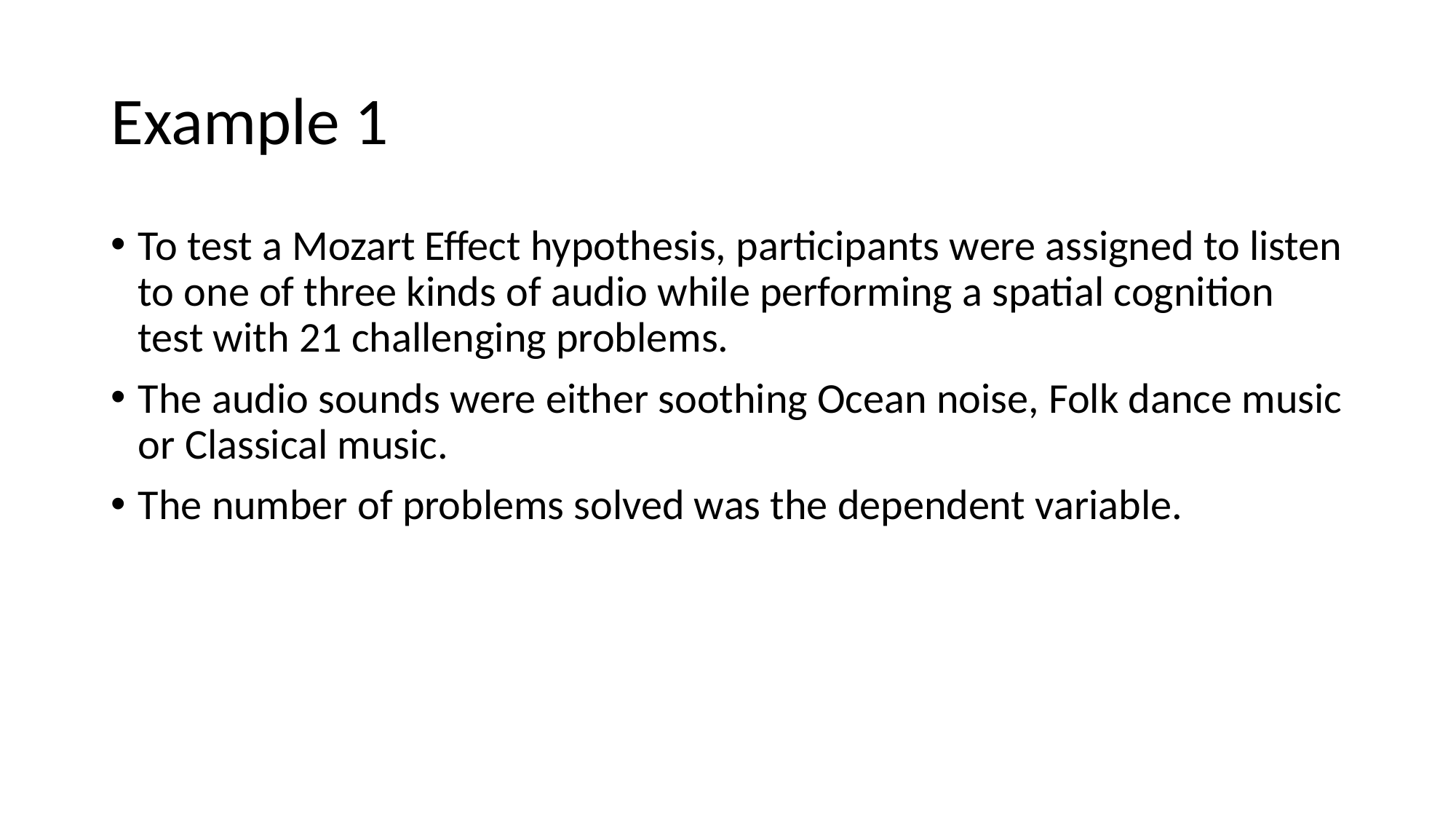

# Example 1
To test a Mozart Effect hypothesis, participants were assigned to listen to one of three kinds of audio while performing a spatial cognition test with 21 challenging problems.
The audio sounds were either soothing Ocean noise, Folk dance music or Classical music.
The number of problems solved was the dependent variable.